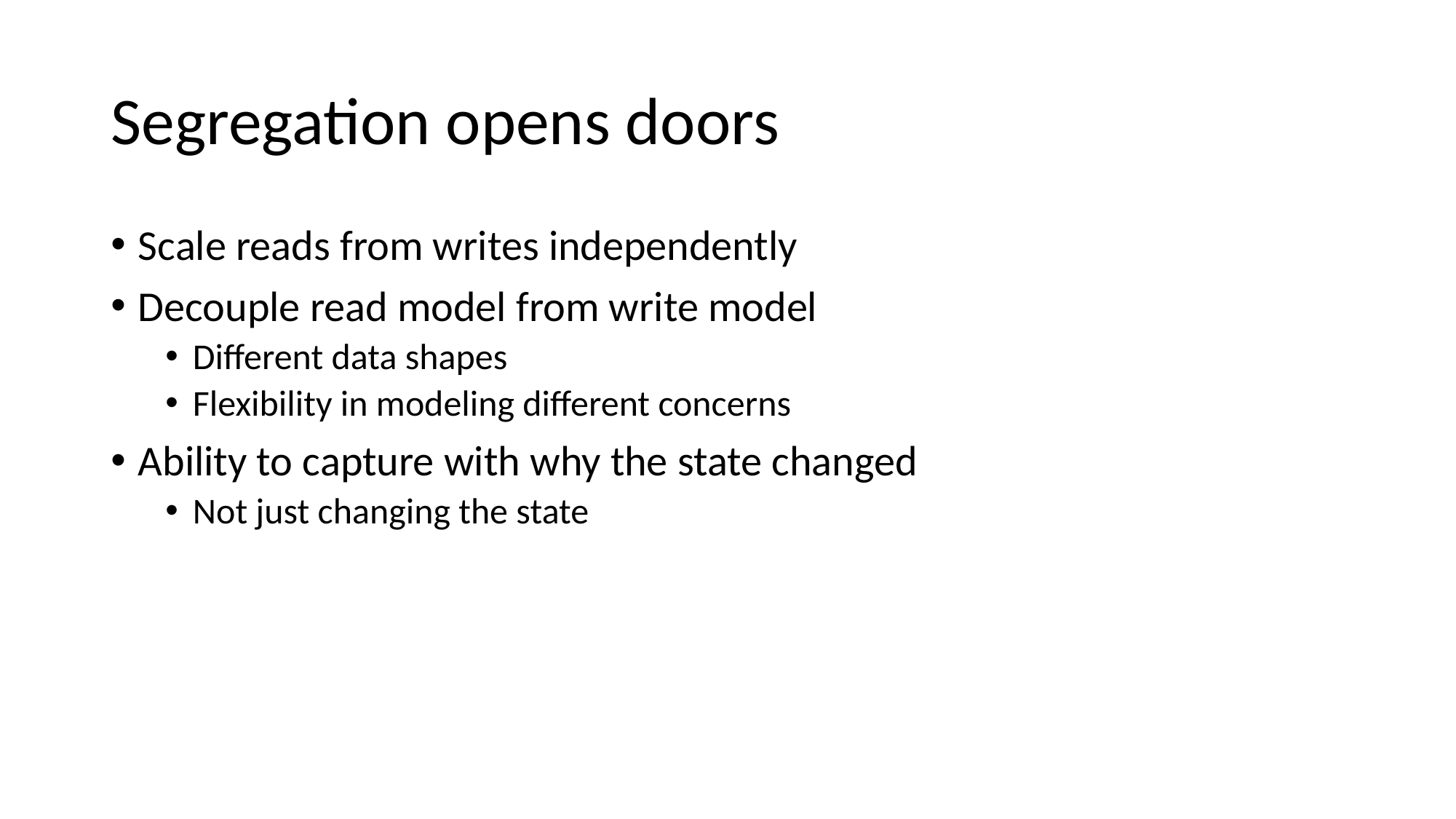

# Segregation opens doors
Scale reads from writes independently
Decouple read model from write model
Different data shapes
Flexibility in modeling different concerns
Ability to capture with why the state changed
Not just changing the state